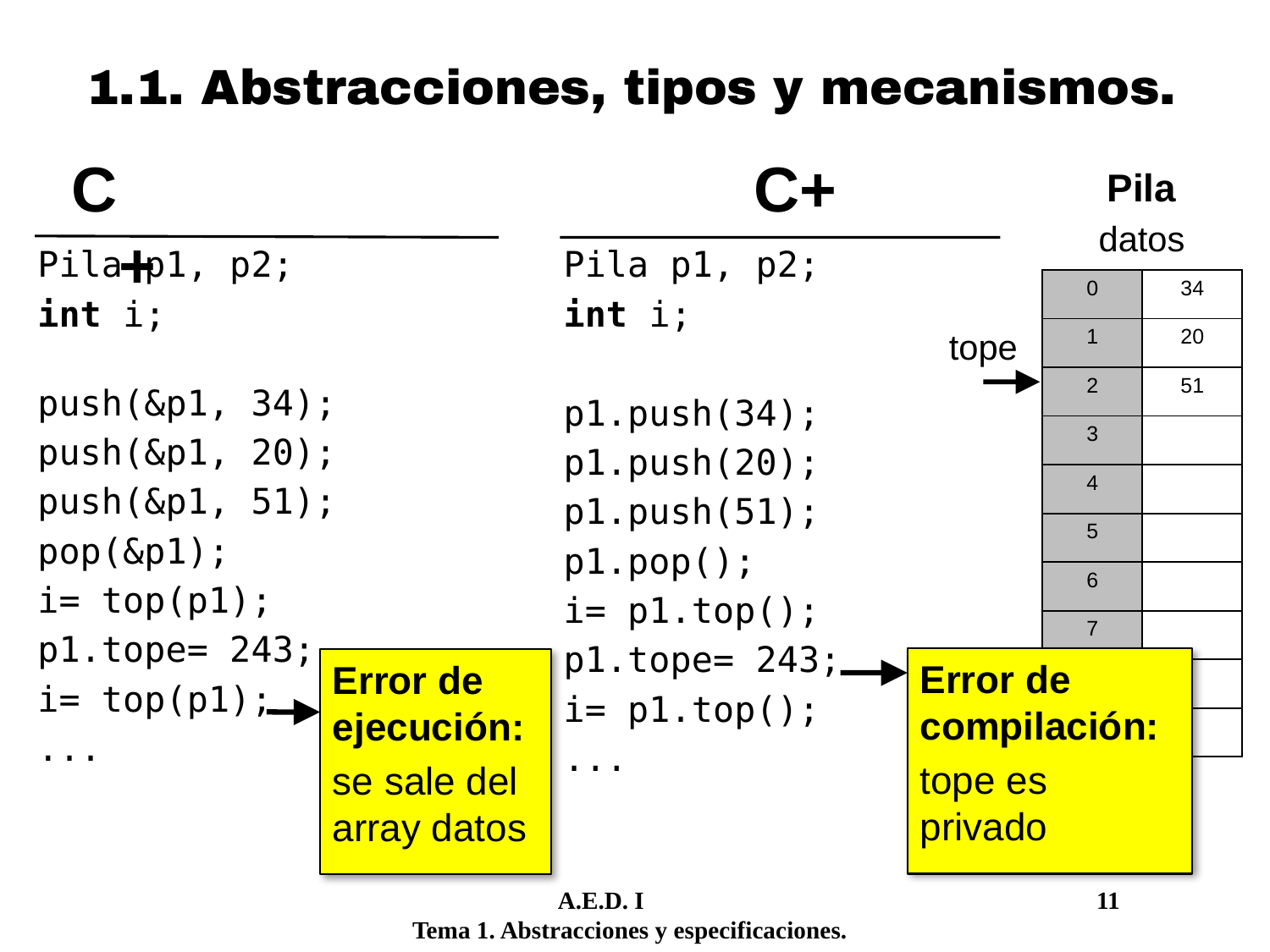

# 1.1. Abstracciones, tipos y mecanismos.
C						C++
Pila
datos
Pila p1, p2;
int i;

push(&p1, 34);
push(&p1, 20);
push(&p1, 51);
pop(&p1);
i= top(p1);
p1.tope= 243;
i= top(p1);
...

Pila p1, p2;
int i;

p1.push(34);
p1.push(20);
p1.push(51);
p1.pop();
i= p1.top();
p1.tope= 243;
i= p1.top();
...

| 0 | 34 |
| --- | --- |
| 1 | 20 |
| 2 | 51 |
| 3 |  |
| 4 |  |
| 5 |  |
| 6 |  |
| 7 |  |
| 8 |  |
| 9 |  |
tope
Error de compilación:
tope es privado
Error de ejecución:
se sale del array datos

	   A.E.D. I				        11
Tema 1. Abstracciones y especificaciones.